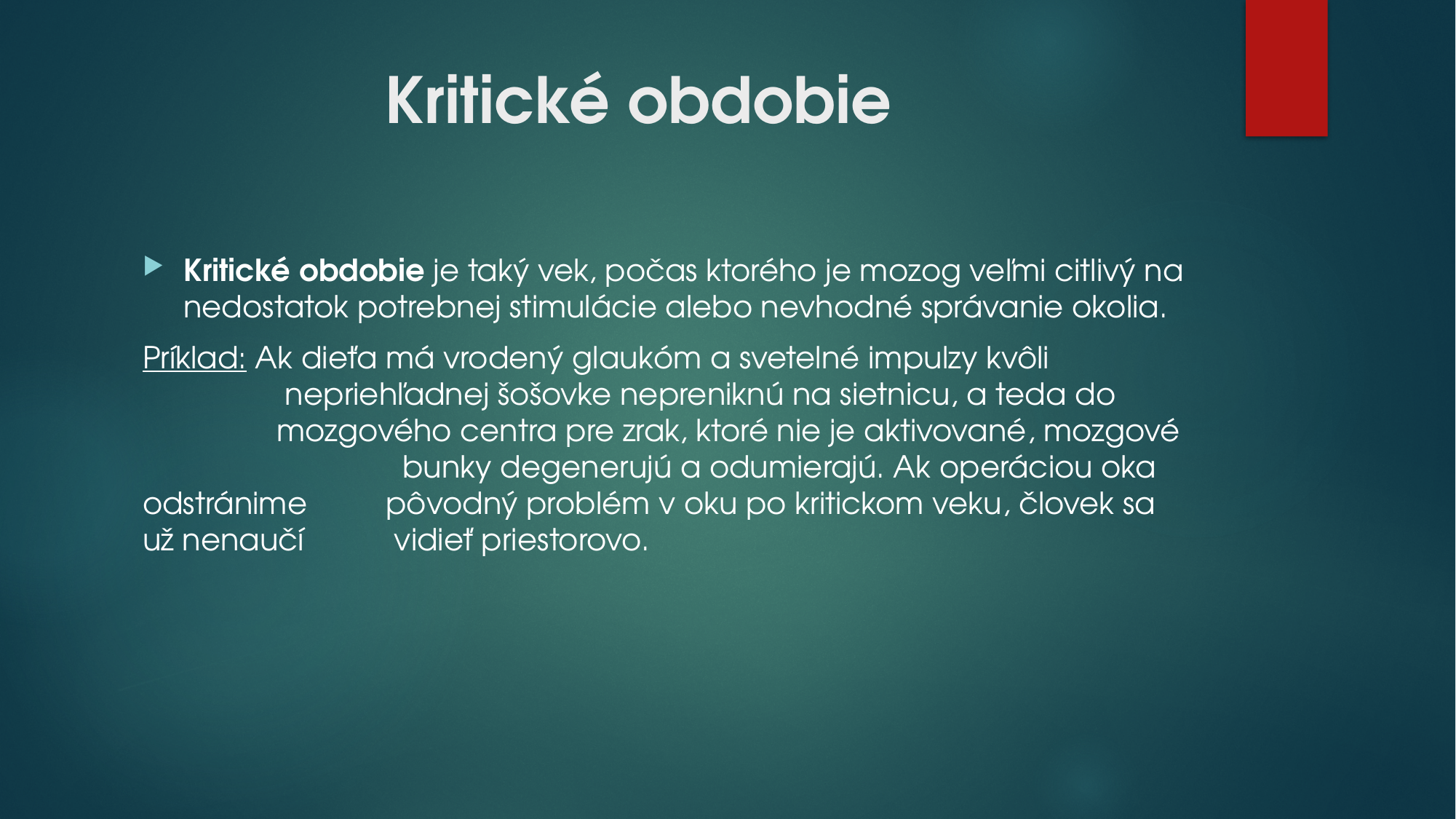

# Kritické obdobie
Kritické obdobie je taký vek, počas ktorého je mozog veľmi citlivý na nedostatok potrebnej stimulácie alebo nevhodné správanie okolia.
Príklad: Ak dieťa má vrodený glaukóm a svetelné impulzy kvôli 	                  	    nepriehľadnej šošovke nepreniknú na sietnicu, a teda do 	     	   mozgového centra pre zrak, ktoré nie je aktivované, mozgové 	 	     bunky degenerujú a odumierajú. Ak operáciou oka odstránime 	   pôvodný problém v oku po kritickom veku, človek sa už nenaučí 	    vidieť priestorovo.